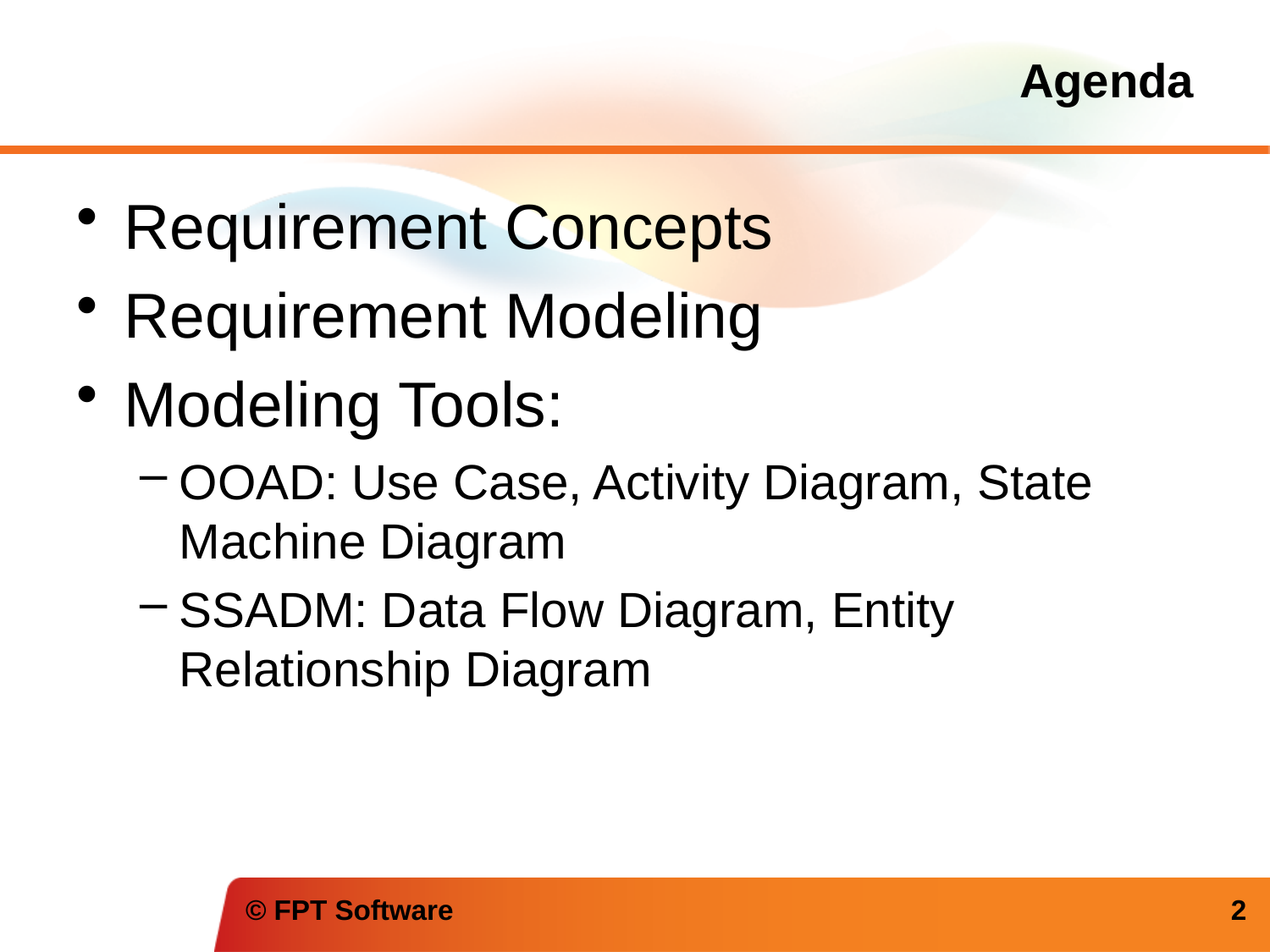

# Agenda
Requirement Concepts
Requirement Modeling
Modeling Tools:
OOAD: Use Case, Activity Diagram, State Machine Diagram
SSADM: Data Flow Diagram, Entity Relationship Diagram